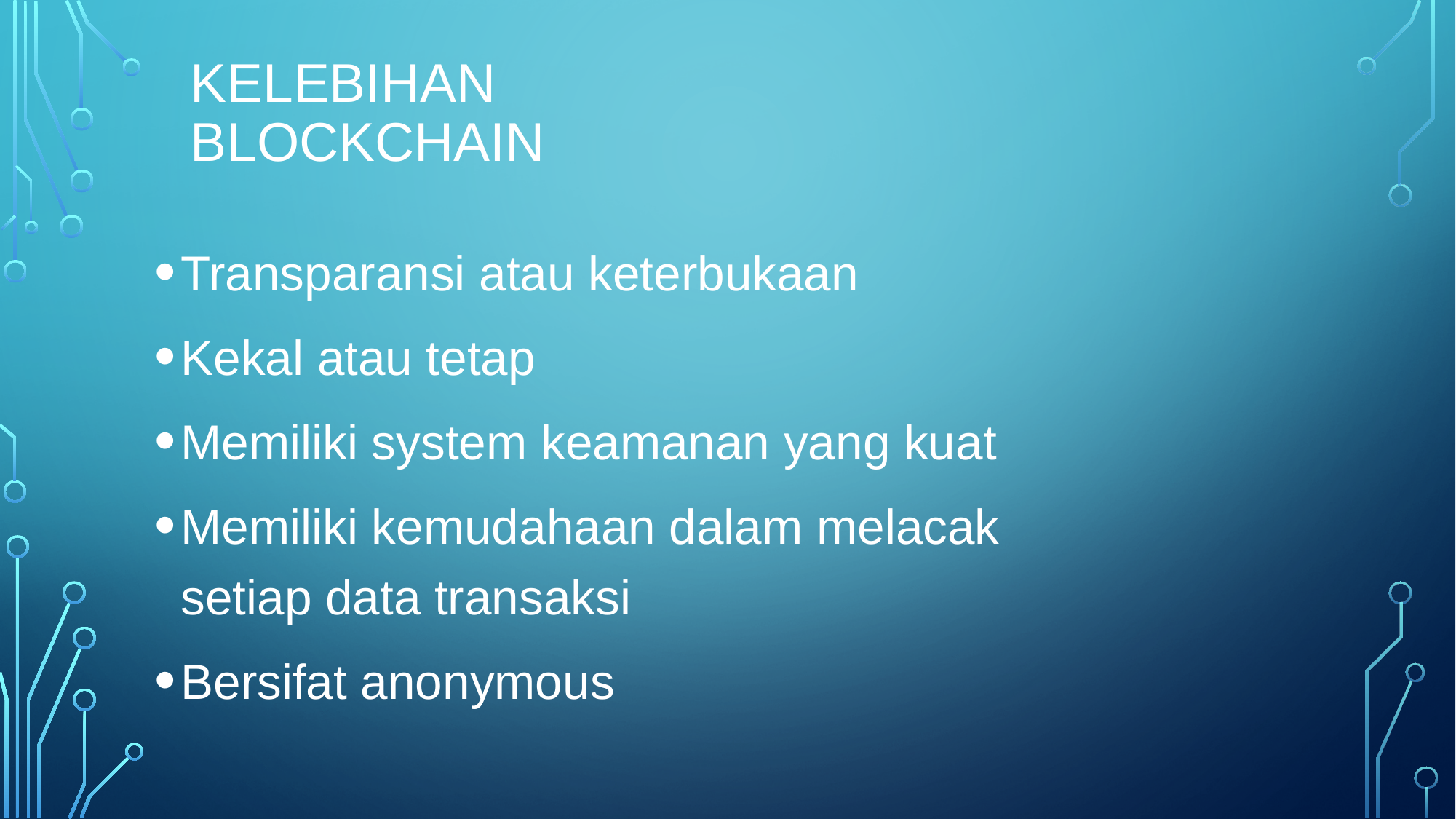

# KELEBIHAN BLOCKCHAIN
Transparansi atau keterbukaan
Kekal atau tetap
Memiliki system keamanan yang kuat
Memiliki kemudahaan dalam melacak setiap data transaksi
Bersifat anonymous